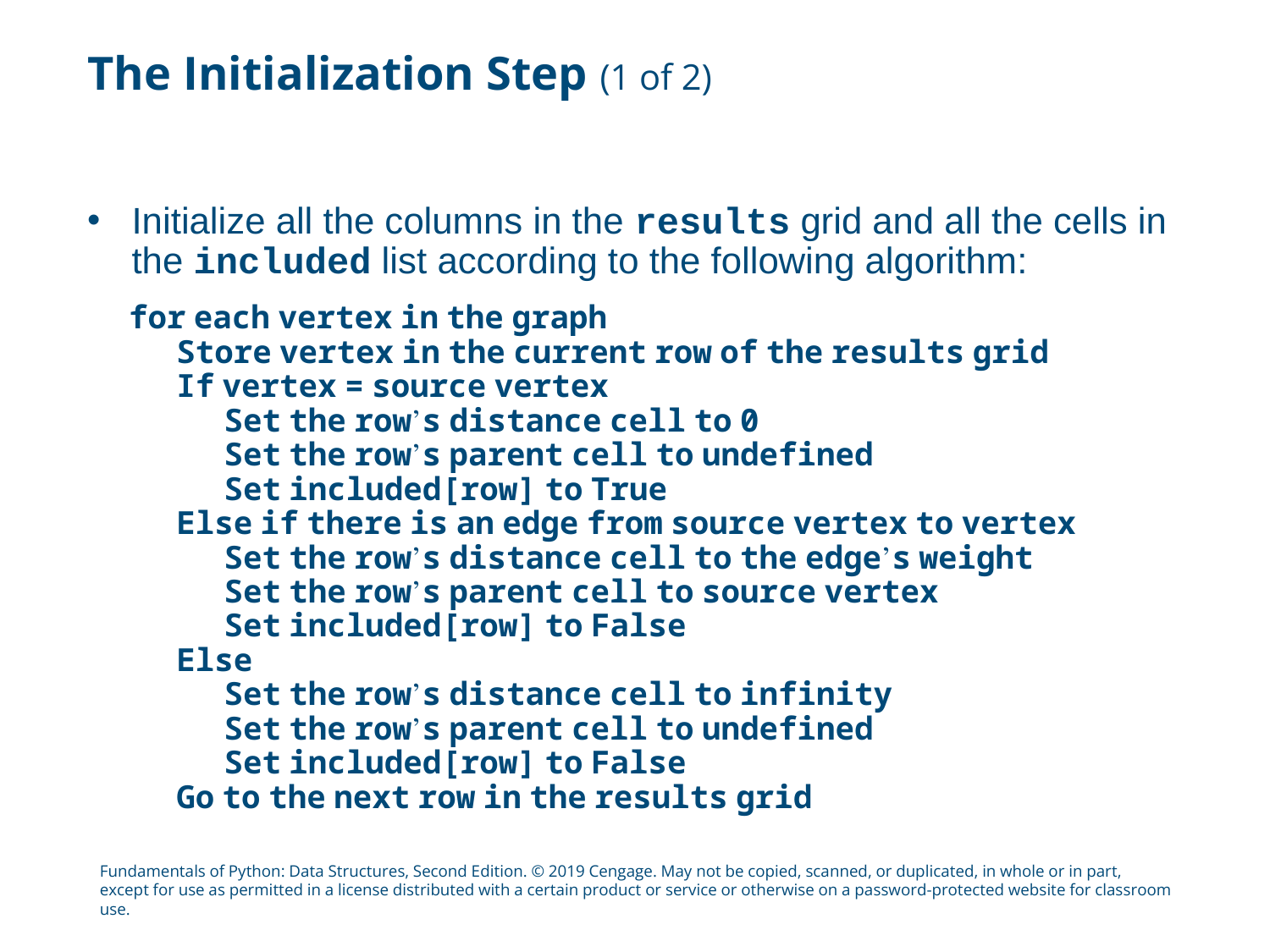

# The Initialization Step (1 of 2)
Initialize all the columns in the results grid and all the cells in the included list according to the following algorithm:
for each vertex in the graph
Store vertex in the current row of the results grid
If vertex = source vertex
Set the row’s distance cell to 0
Set the row’s parent cell to undefined
Set included[row] to True
Else if there is an edge from source vertex to vertex
Set the row’s distance cell to the edge’s weight
Set the row’s parent cell to source vertex
Set included[row] to False
Else
Set the row’s distance cell to infinity
Set the row’s parent cell to undefined
Set included[row] to False
Go to the next row in the results grid
Fundamentals of Python: Data Structures, Second Edition. © 2019 Cengage. May not be copied, scanned, or duplicated, in whole or in part, except for use as permitted in a license distributed with a certain product or service or otherwise on a password-protected website for classroom use.